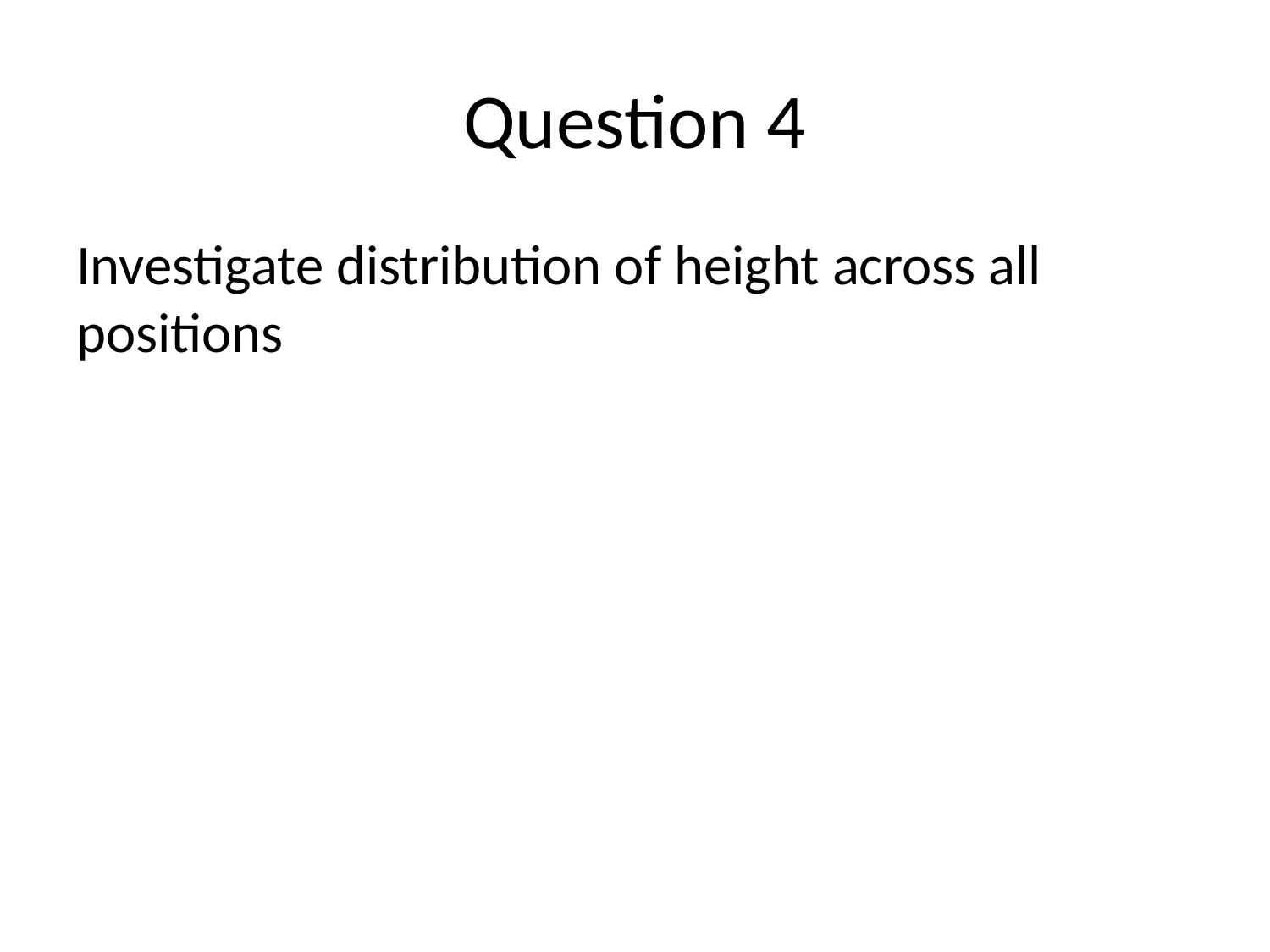

# Question 4
Investigate distribution of height across all positions